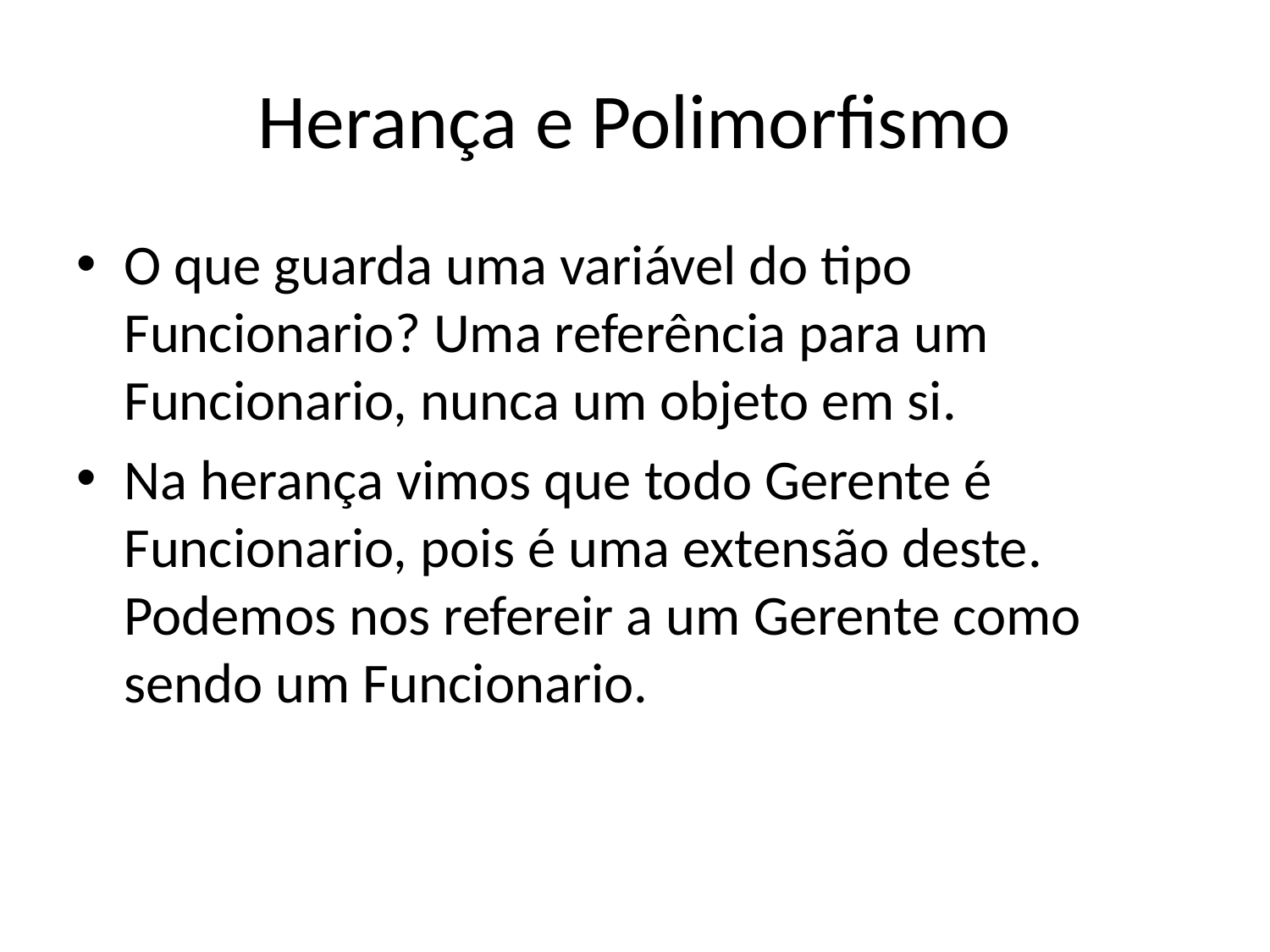

# Herança e Polimorfismo
O que guarda uma variável do tipo Funcionario? Uma referência para um Funcionario, nunca um objeto em si.
Na herança vimos que todo Gerente é Funcionario, pois é uma extensão deste. Podemos nos refereir a um Gerente como sendo um Funcionario.